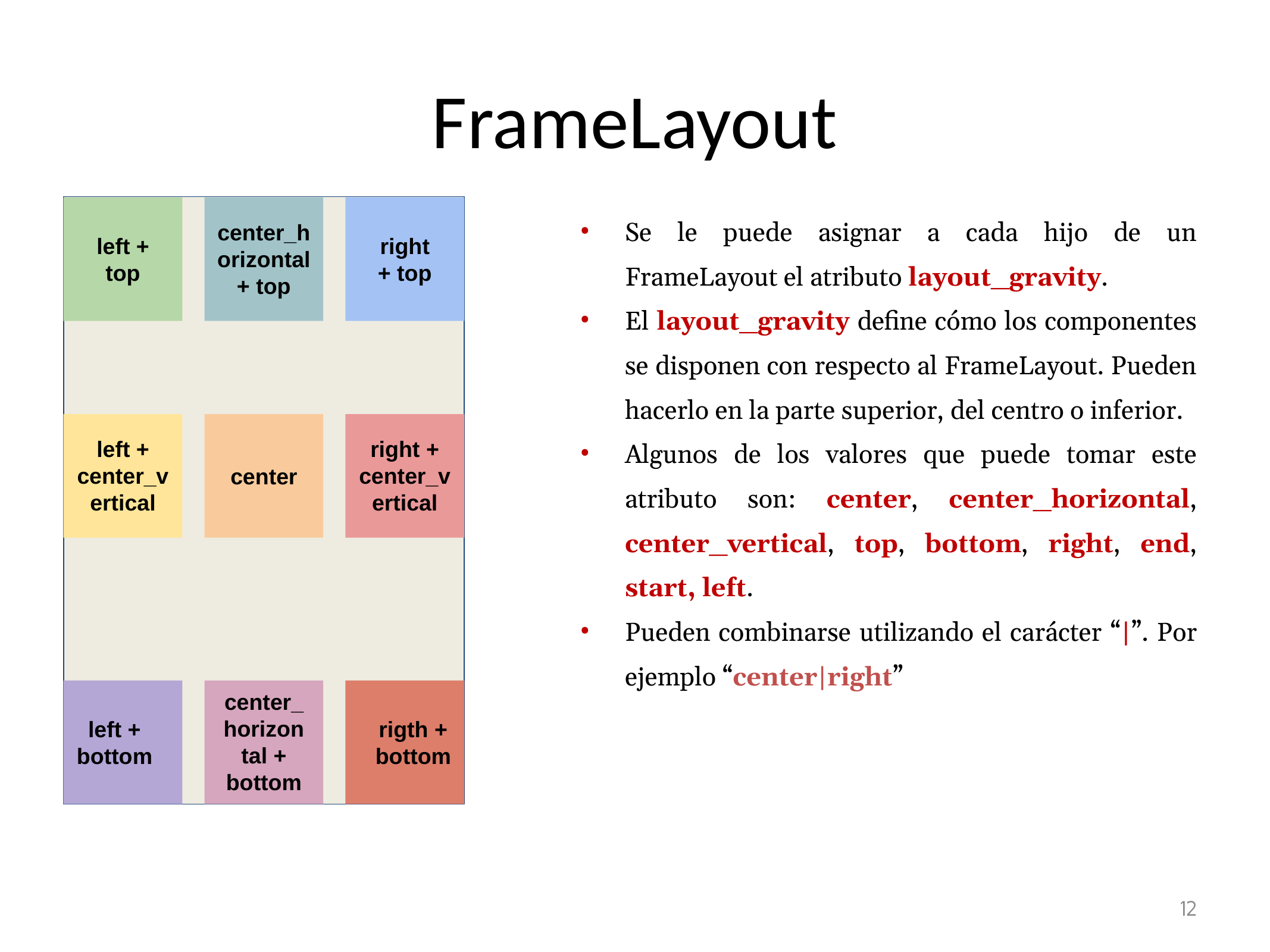

FrameLayout

Se le puede asignar a cada hijo de un FrameLayout el atributo layout_gravity.
El layout_gravity define cómo los componentes se disponen con respecto al FrameLayout. Pueden hacerlo en la parte superior, del centro o inferior.
Algunos de los valores que puede tomar este atributo son: center, center_horizontal, center_vertical, top, bottom, right, end, start, left.
Pueden combinarse utilizando el carácter “|”. Por ejemplo “center|right”
center_horizontal + top
left + top
right + top

left + center_vertical
right + center_vertical
center
center_horizontal + bottom

left + bottom
rigth + bottom
12